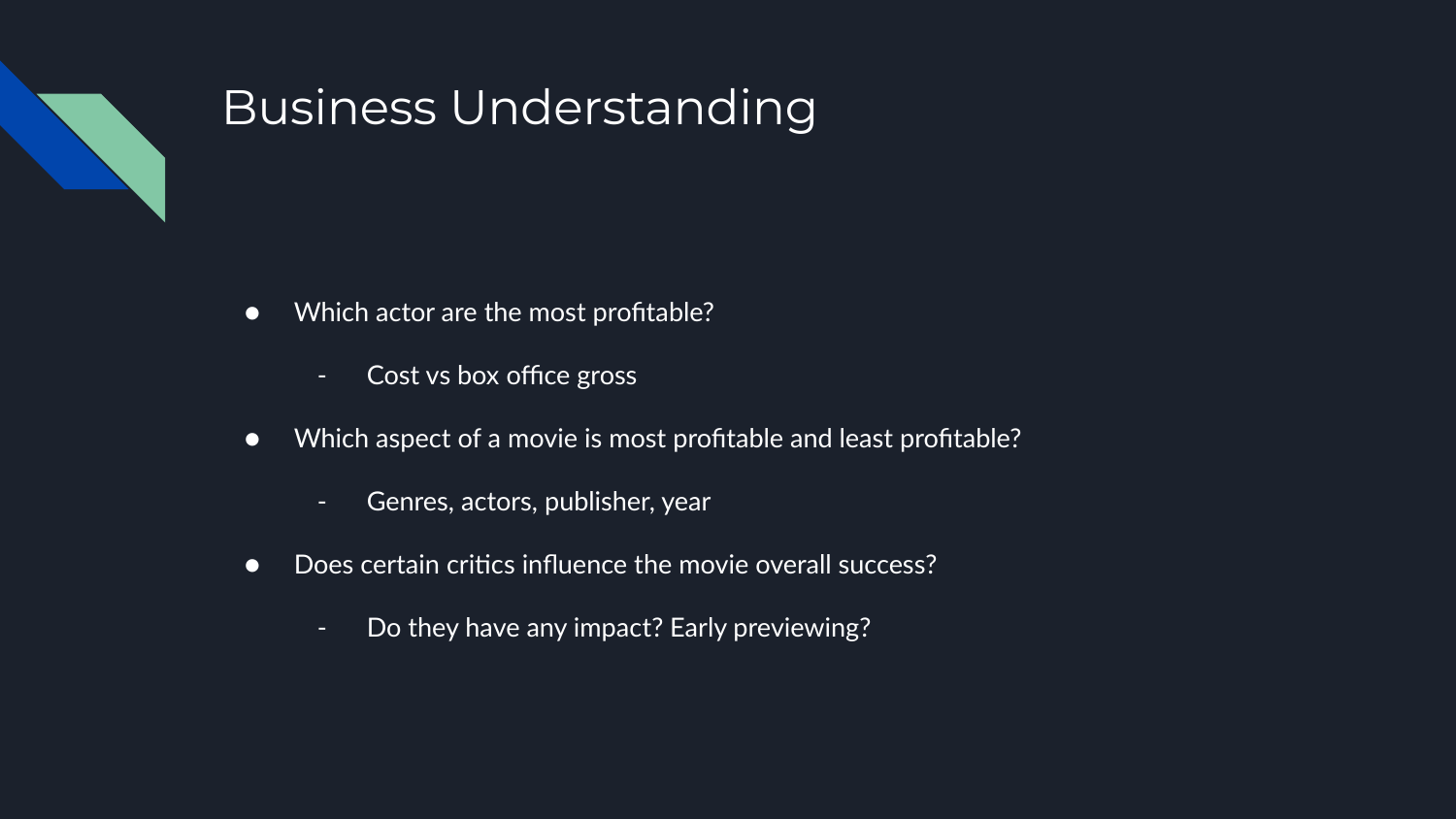

# Business Understanding
Which actor are the most profitable?
Cost vs box office gross
Which aspect of a movie is most profitable and least profitable?
Genres, actors, publisher, year
Does certain critics influence the movie overall success?
Do they have any impact? Early previewing?